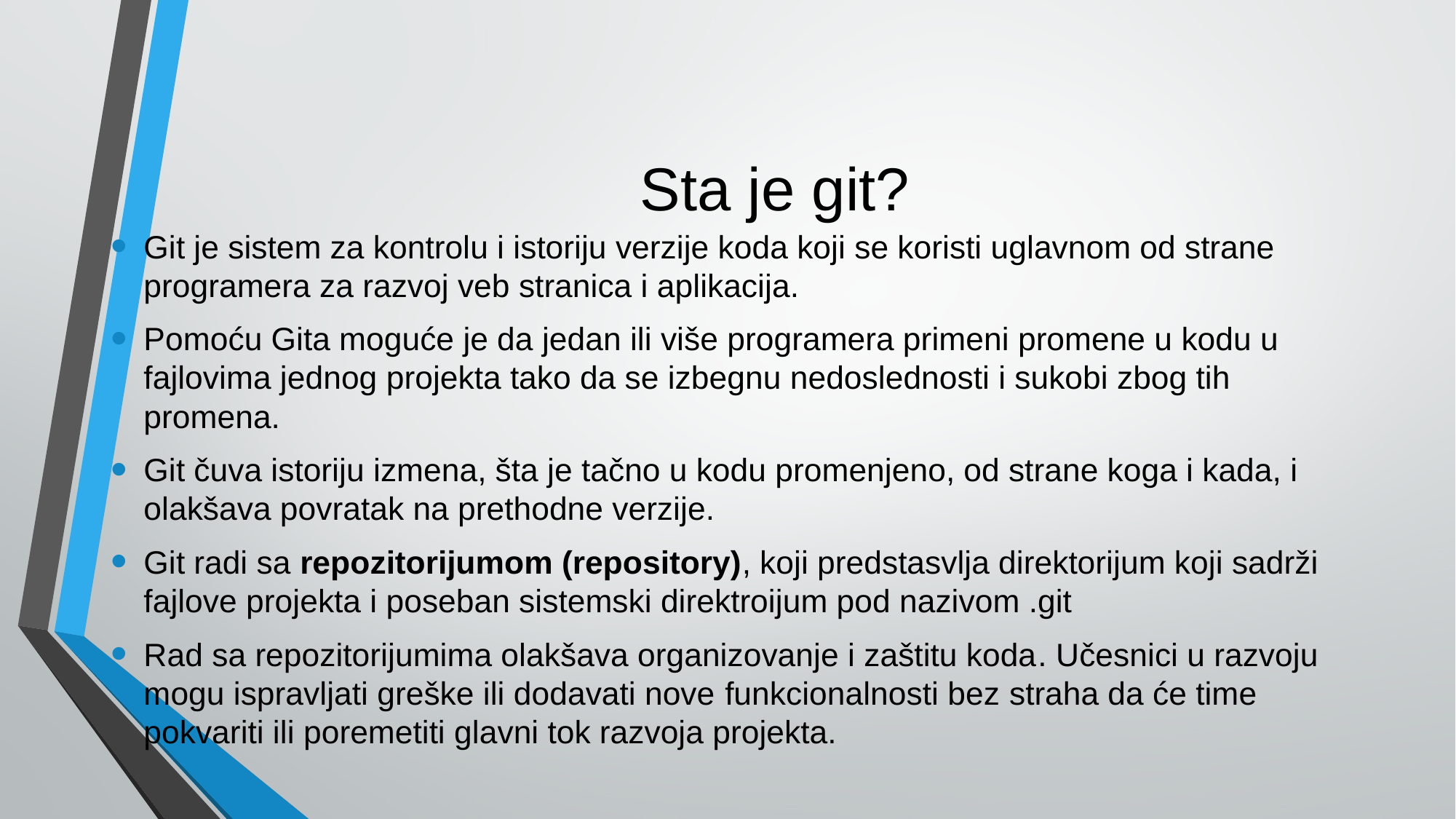

# Sta je git?
Git je sistem za kontrolu i istoriju verzije koda koji se koristi uglavnom od strane programera za razvoj veb stranica i aplikacija.
Pomoću Gita moguće je da jedan ili više programera primeni promene u kodu u fajlovima jednog projekta tako da se izbegnu nedoslednosti i sukobi zbog tih promena.
Git čuva istoriju izmena, šta je tačno u kodu promenjeno, od strane koga i kada, i olakšava povratak na prethodne verzije.
Git radi sa repozitorijumom (repository), koji predstasvlja direktorijum koji sadrži fajlove projekta i poseban sistemski direktroijum pod nazivom .git
Rad sa repozitorijumima olakšava organizovanje i zaštitu koda. Učesnici u razvoju mogu ispravljati greške ili dodavati nove funkcionalnosti bez straha da će time pokvariti ili poremetiti glavni tok razvoja projekta.